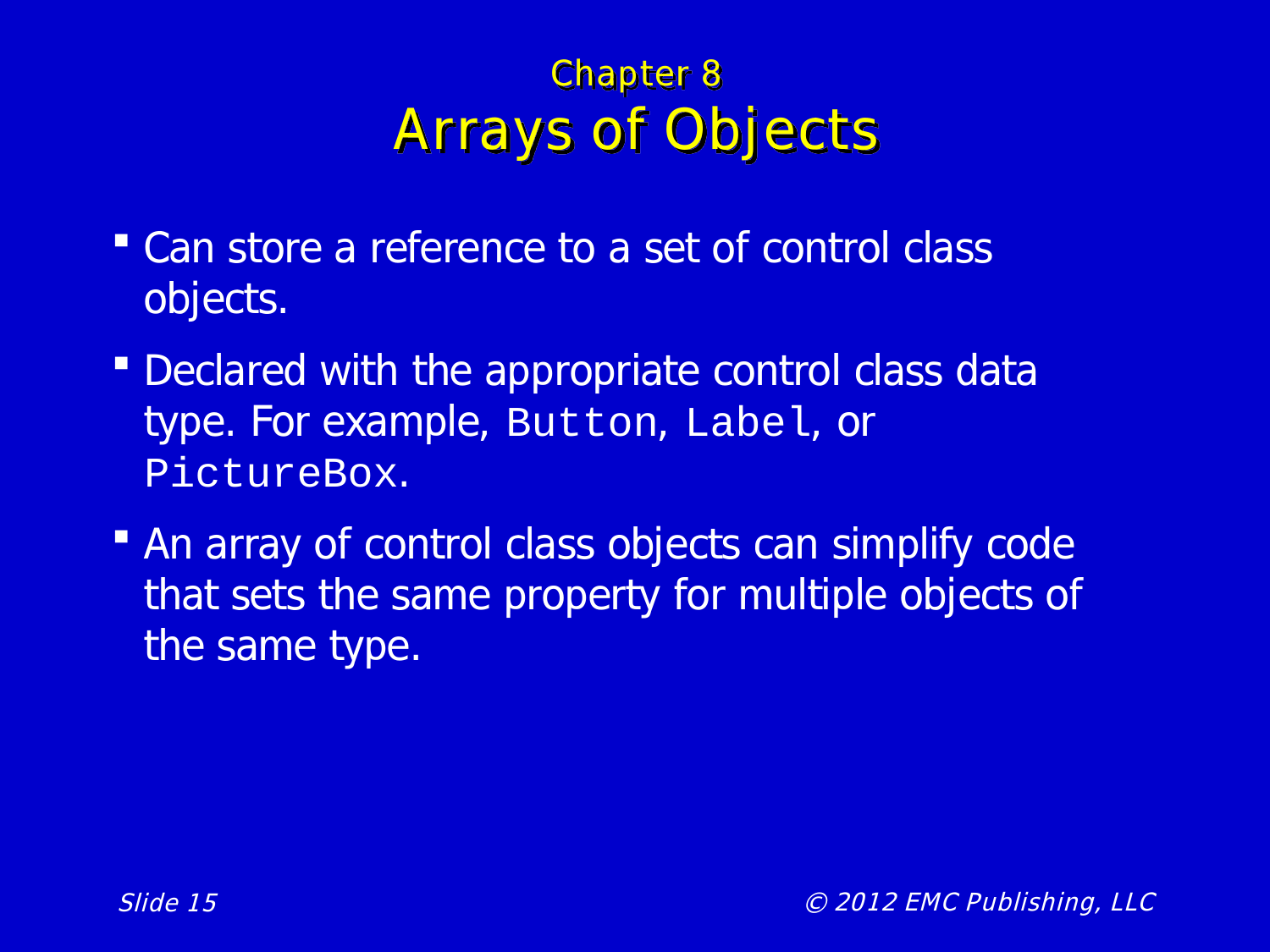

# Chapter 8 Arrays of Objects
Can store a reference to a set of control class objects.
Declared with the appropriate control class data type. For example, Button, Label, or PictureBox.
An array of control class objects can simplify code that sets the same property for multiple objects of the same type.
© 2012 EMC Publishing, LLC
Slide 15